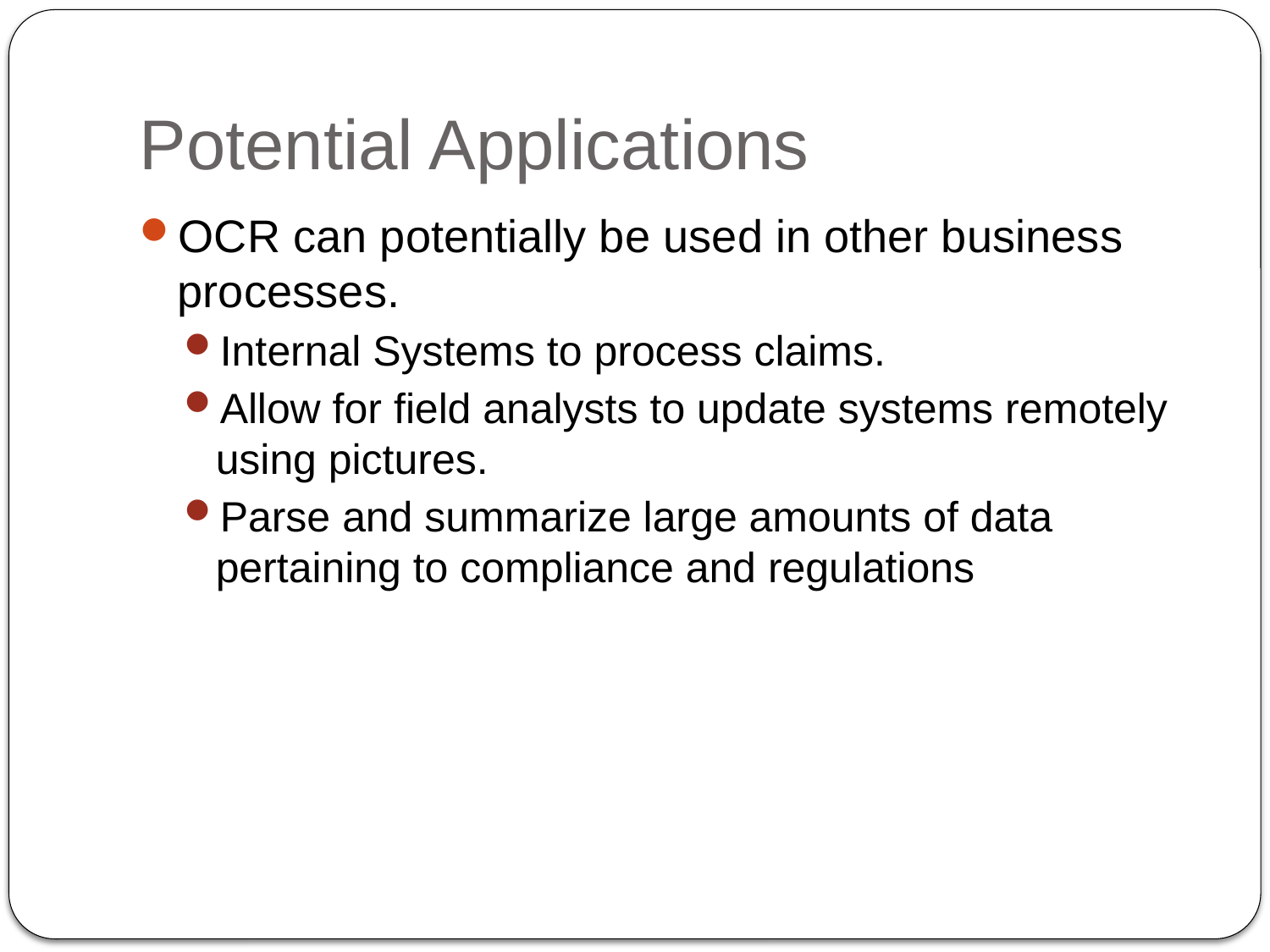

# Potential Applications
OCR can potentially be used in other business processes.
Internal Systems to process claims.
Allow for field analysts to update systems remotely using pictures.
Parse and summarize large amounts of data pertaining to compliance and regulations